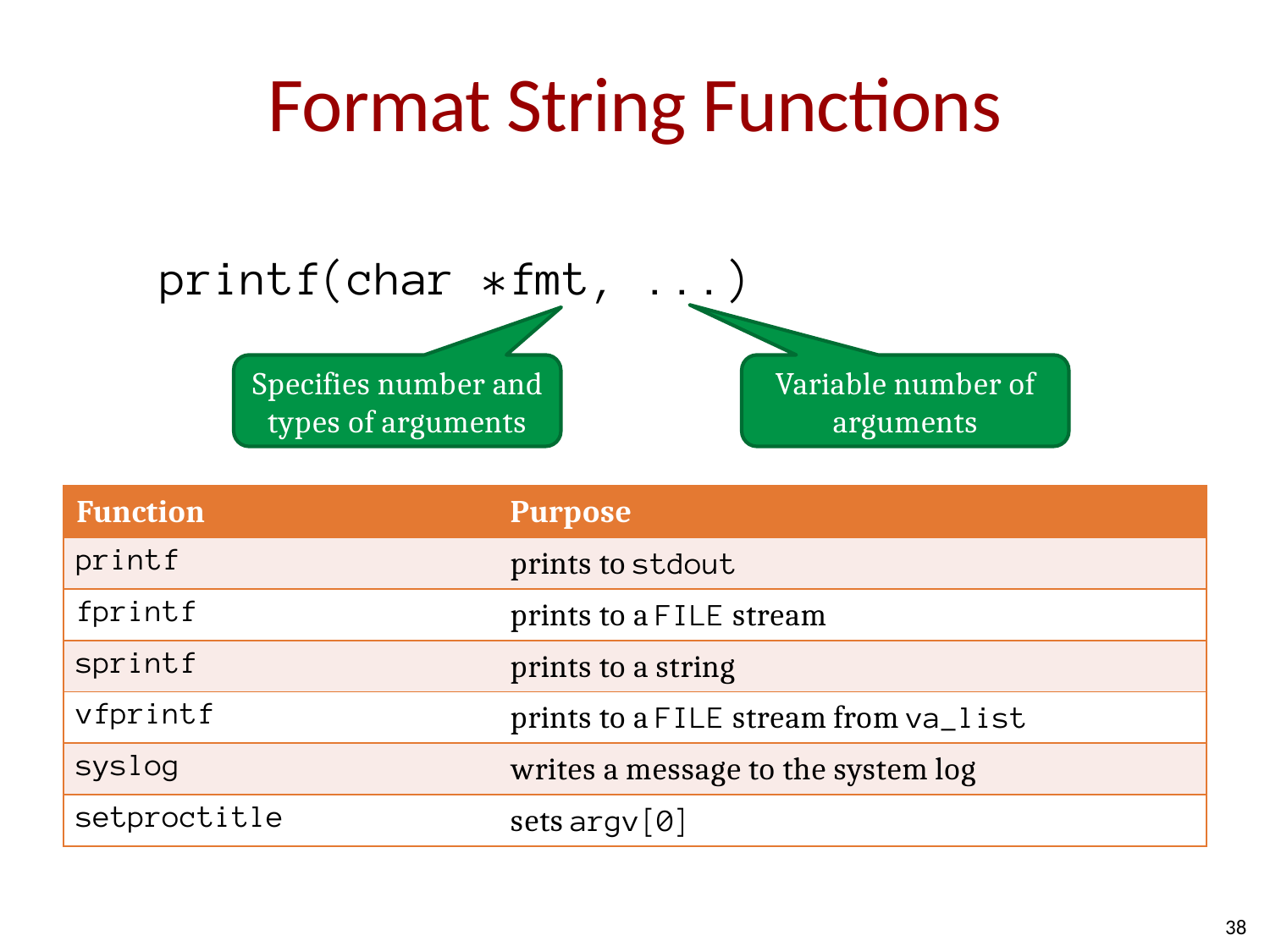

# Format String Functions
printf(char *fmt, ...)
Specifies number and types of arguments
Variable number of arguments
| Function | Purpose |
| --- | --- |
| printf | prints to stdout |
| fprintf | prints to a FILE stream |
| sprintf | prints to a string |
| vfprintf | prints to a FILE stream from va\_list |
| syslog | writes a message to the system log |
| setproctitle | sets argv[0] |
38